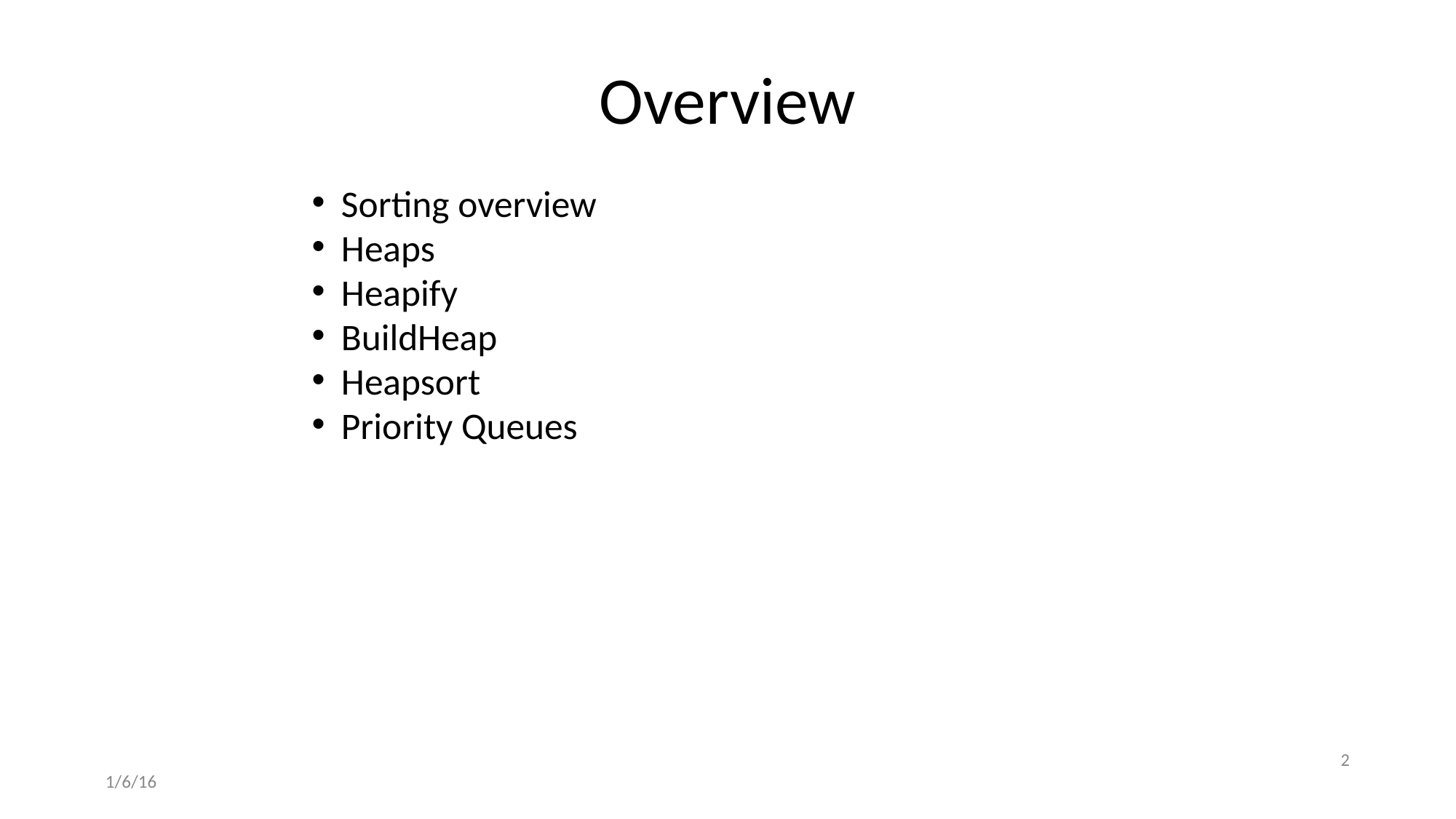

# Overview
Sorting overview
Heaps
Heapify
BuildHeap
Heapsort
Priority Queues
2
1/6/16